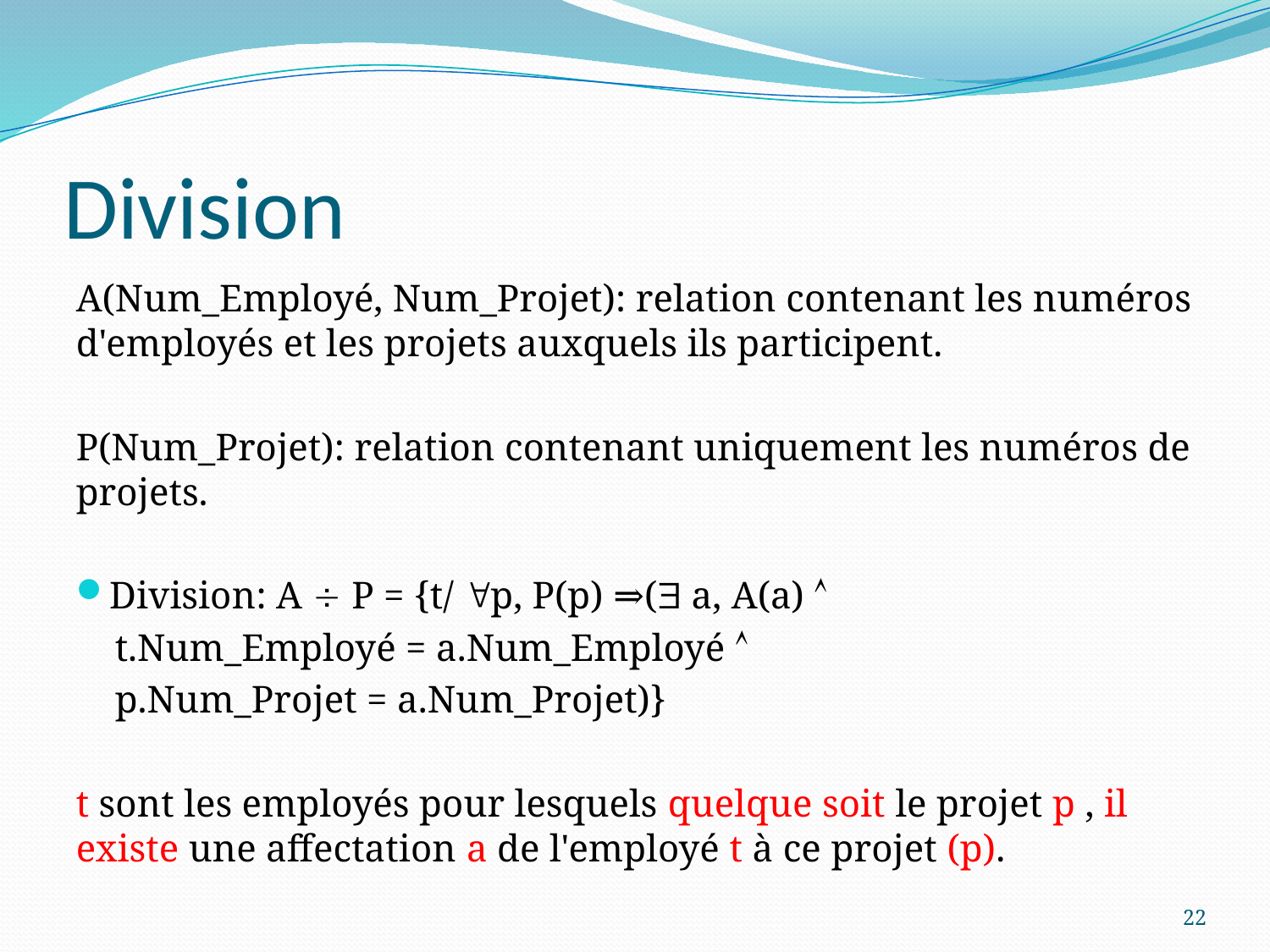

# Division
A(Num_Employé, Num_Projet): relation contenant les numéros d'employés et les projets auxquels ils participent.

P(Num_Projet): relation contenant uniquement les numéros de projets.

Division: A ÷ P = {t/ ∀p, P(p) ⇒(∃ a, A(a) ∧
    t.Num_Employé = a.Num_Employé ∧
    p.Num_Projet = a.Num_Projet)}

t sont les employés pour lesquels quelque soit le projet p , il existe une affectation a de l'employé t à ce projet (p).
22